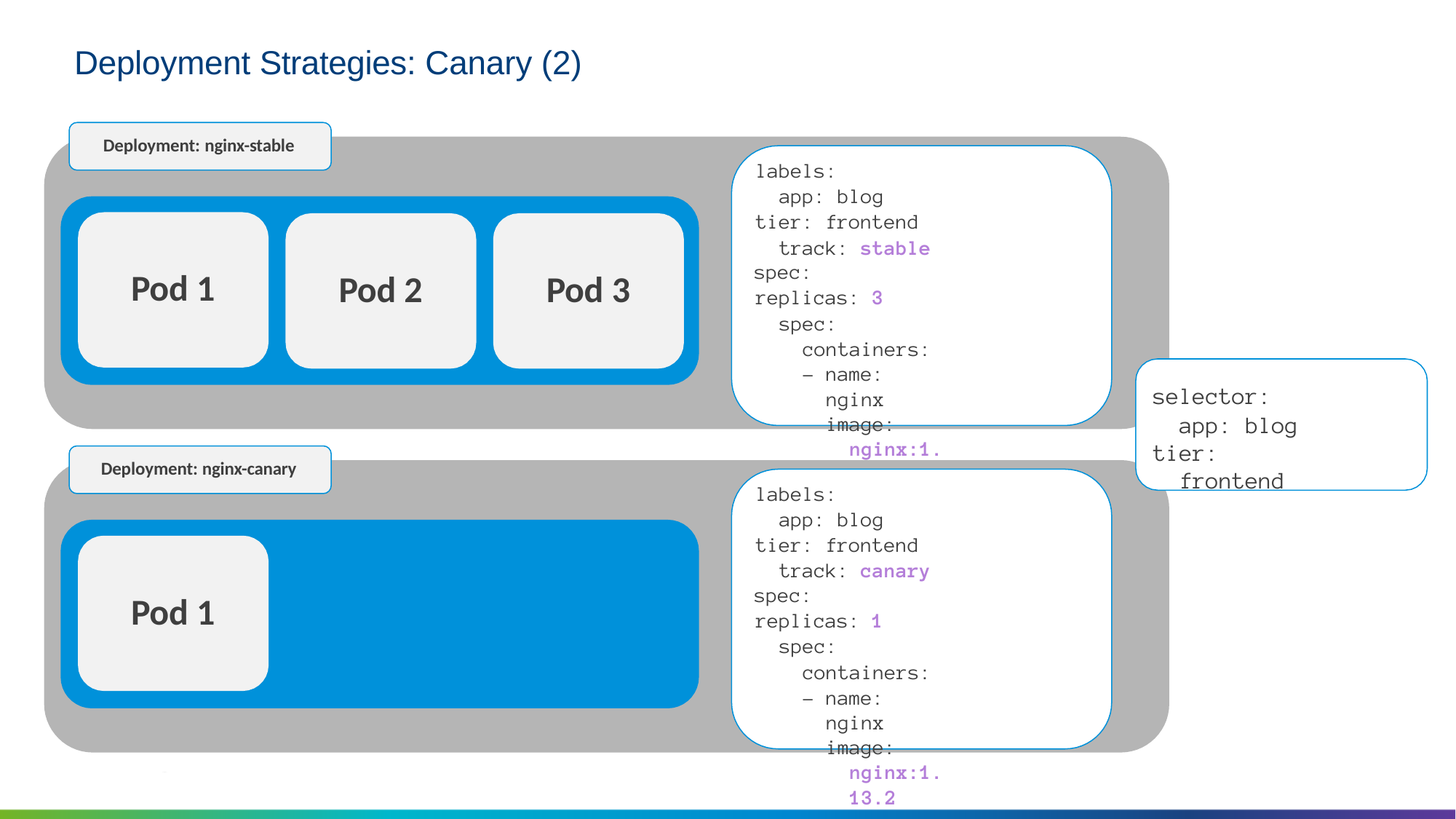

# Deployment Strategies: Canary (2)

Deployment: nginx-stable

labels:  app: blog
tier: frontend  track: stable
spec:
replicas: 3
spec:
containers:
- name: nginx
image: nginx:1.13.1

Pod 1
Pod 2
Pod 3

selector:  app: blog
tier: frontend

Deployment: nginx-canary

labels:  app: blog
tier: frontend  track: canary
spec:
replicas: 1
spec:
containers:
- name: nginx
image: nginx:1.13.2

Pod 1